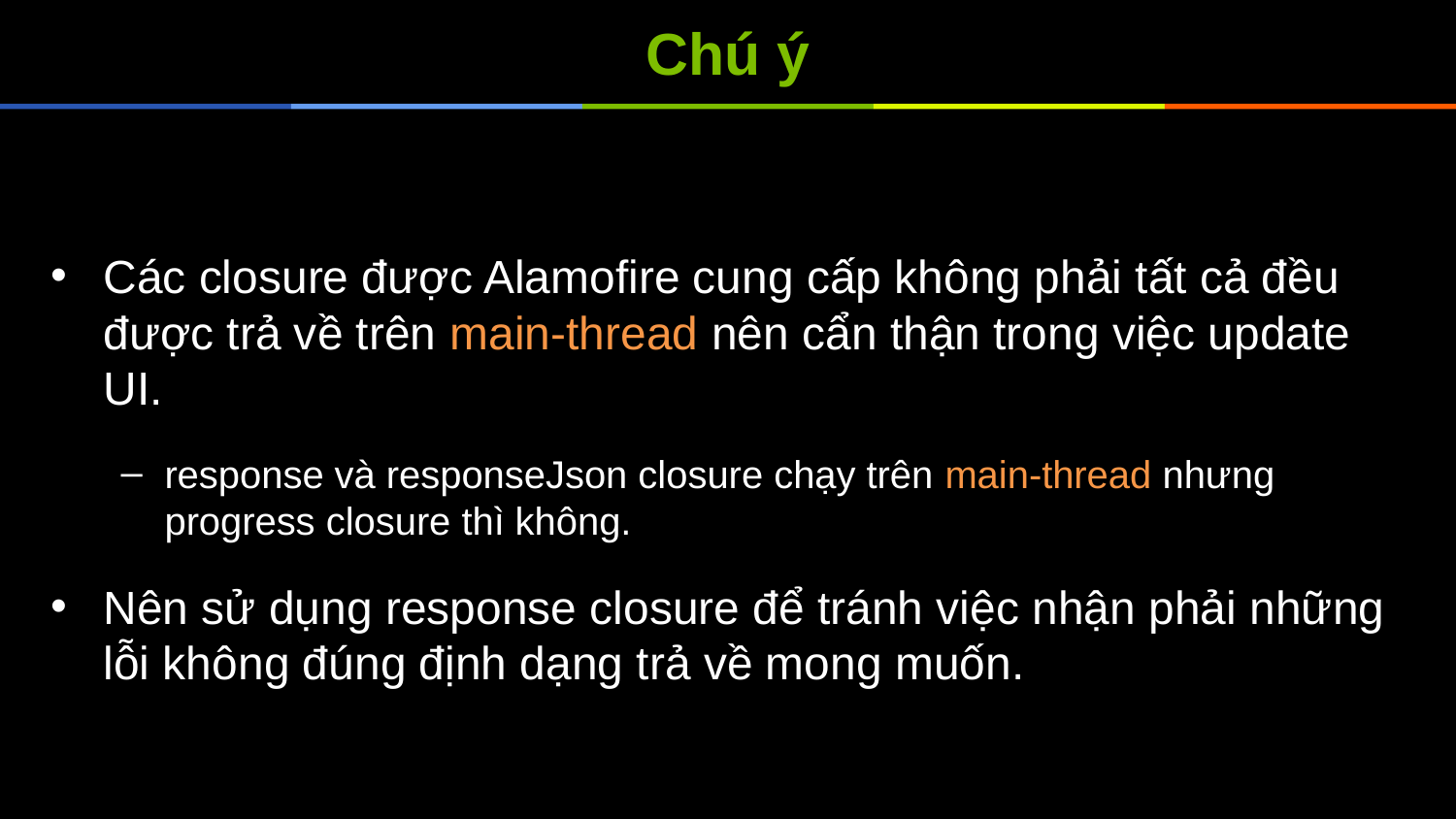

# Chú ý
Các closure được Alamofire cung cấp không phải tất cả đều được trả về trên main-thread nên cẩn thận trong việc update UI.
response và responseJson closure chạy trên main-thread nhưng progress closure thì không.
Nên sử dụng response closure để tránh việc nhận phải những lỗi không đúng định dạng trả về mong muốn.